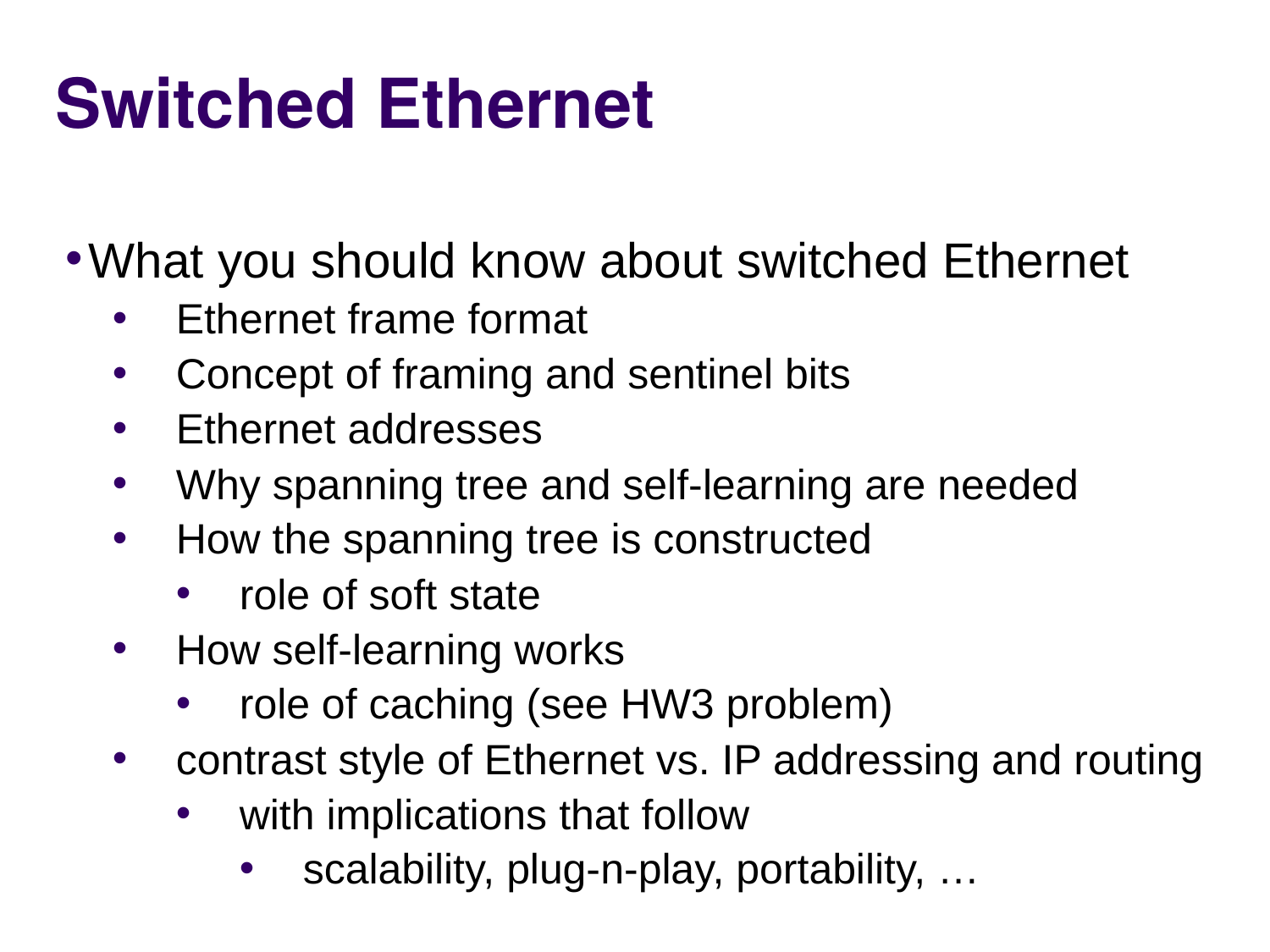

# Switched Ethernet
What you should know about switched Ethernet
Ethernet frame format
Concept of framing and sentinel bits
Ethernet addresses
Why spanning tree and self-learning are needed
How the spanning tree is constructed
role of soft state
How self-learning works
role of caching (see HW3 problem)
contrast style of Ethernet vs. IP addressing and routing
with implications that follow
scalability, plug-n-play, portability, …